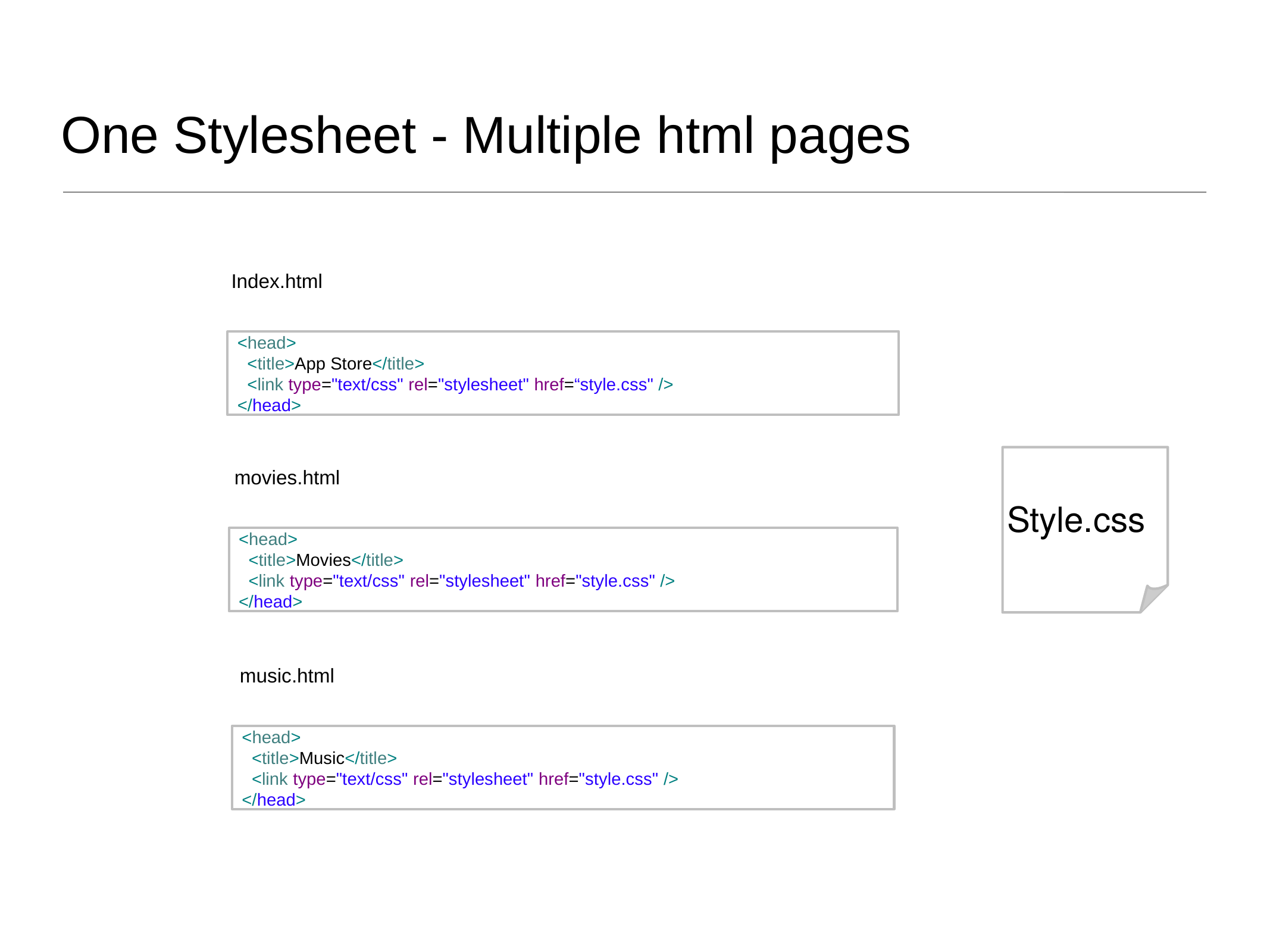

One Stylesheet - Multiple html pages
Index.html
  <head>
    <title>App Store</title>
    <link type="text/css" rel="stylesheet" href=“style.css" />
  </head>

Style.css

movies.html
  <head>
    <title>Movies</title>
    <link type="text/css" rel="stylesheet" href="style.css" />
  </head>
music.html
  <head>
    <title>Music</title>
    <link type="text/css" rel="stylesheet" href="style.css" />
  </head>
18